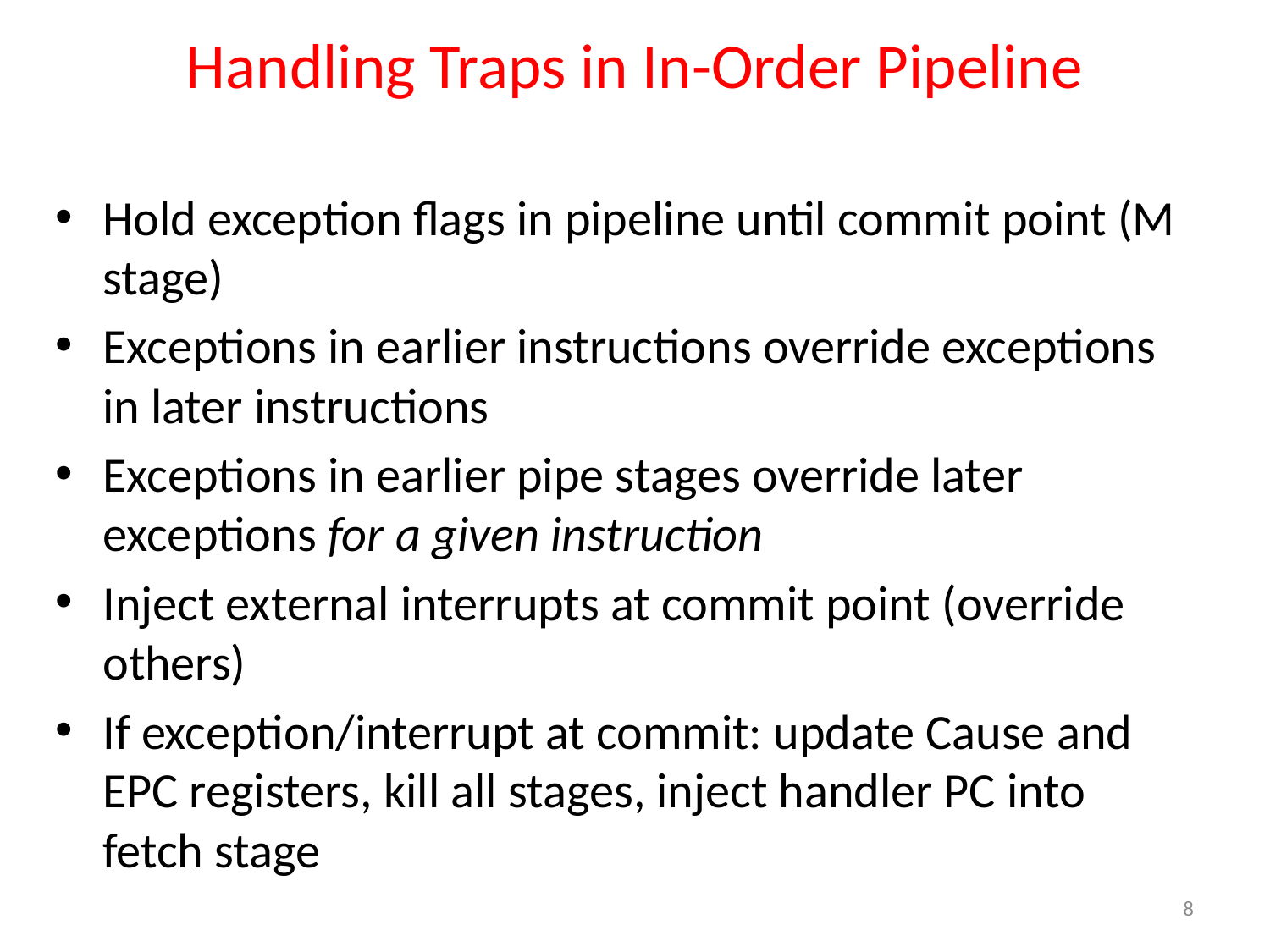

# Handling Traps in In-Order Pipeline
Hold exception flags in pipeline until commit point (M stage)
Exceptions in earlier instructions override exceptions in later instructions
Exceptions in earlier pipe stages override later exceptions for a given instruction
Inject external interrupts at commit point (override others)
If exception/interrupt at commit: update Cause and EPC registers, kill all stages, inject handler PC into fetch stage
8